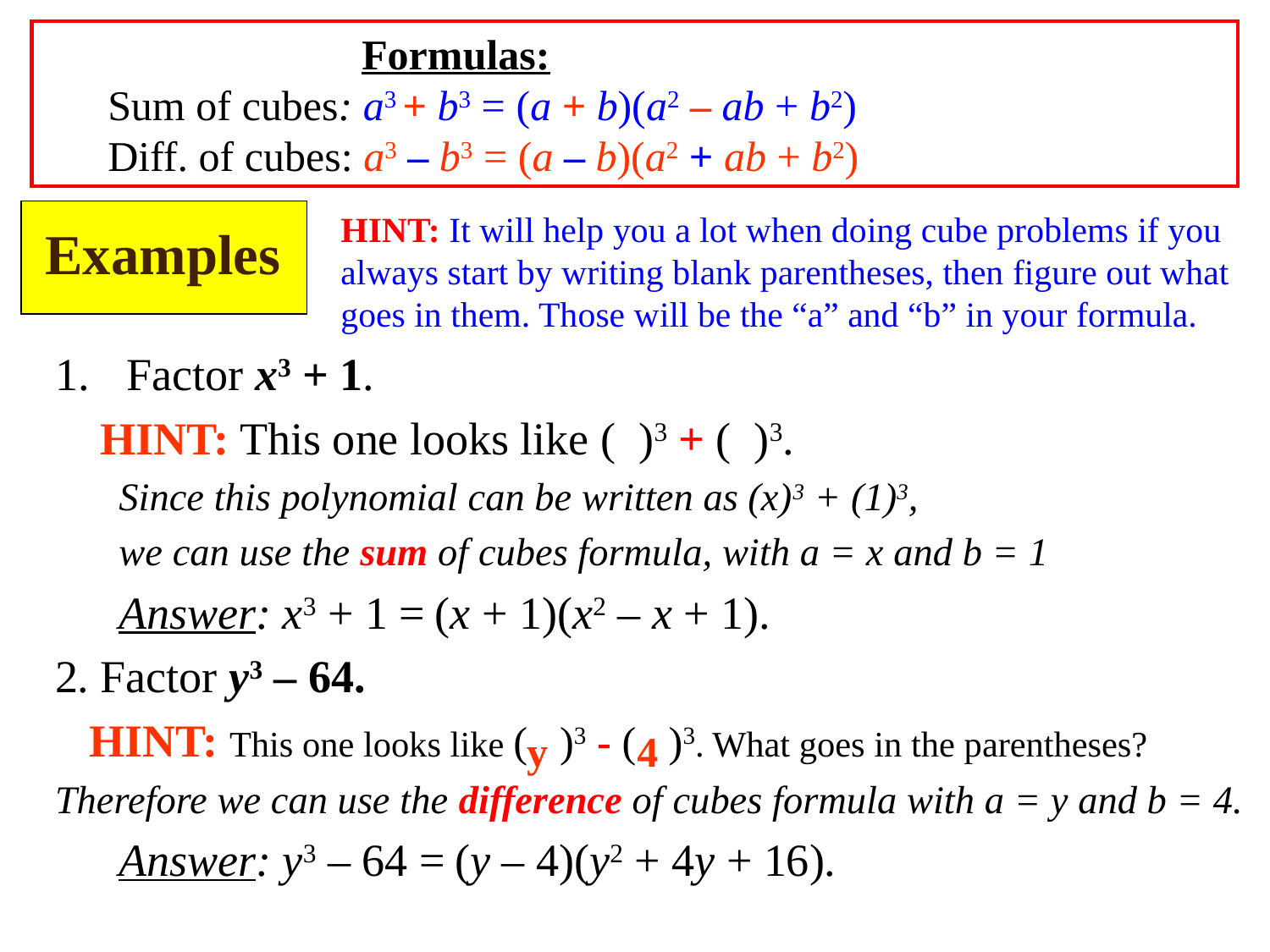

Formulas:
Sum of cubes: a3 + b3 = (a + b)(a2 – ab + b2)
Diff. of cubes: a3 – b3 = (a – b)(a2 + ab + b2)

Examples
HINT: It will help you a lot when doing cube problems if you always start by writing blank parentheses, then figure out what goes in them. Those will be the “a” and “b” in your formula.
Factor x3 + 1.
    HINT: This one looks like (  )3 + (  )3.
Since this polynomial can be written as (x)3 + (1)3,
we can use the sum of cubes formula, with a = x and b = 1
Answer: x3 + 1 = (x + 1)(x2 – x + 1).
2. Factor y3 – 64.
   HINT: This one looks like (   )3 - (   )3. What goes in the parentheses?
Therefore we can use the difference of cubes formula with a = y and b = 4.
Answer: y3 – 64 = (y – 4)(y2 + 4y + 16).
y
4